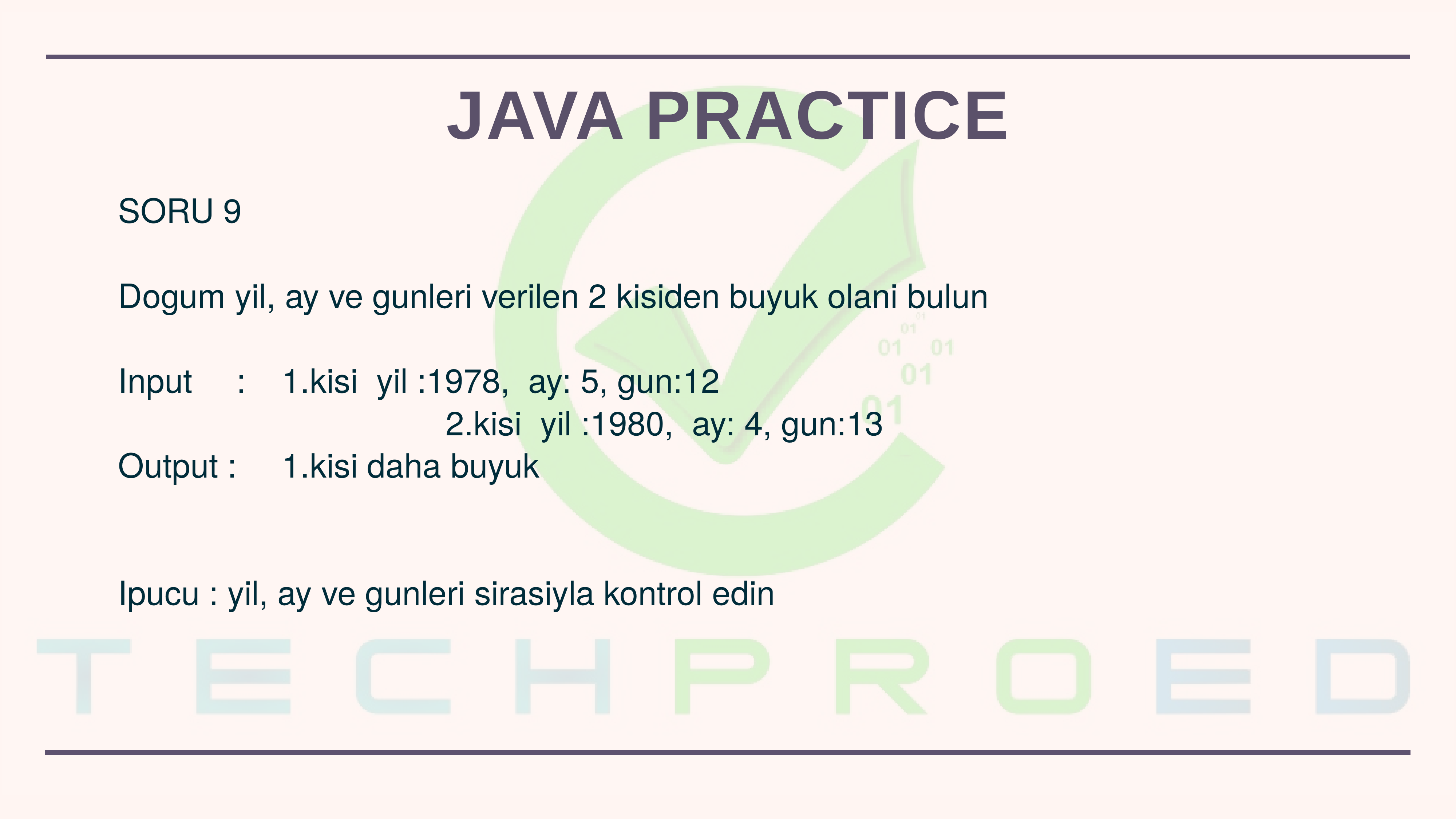

# Java practice
SORU 9

Dogum yil, ay ve gunleri verilen 2 kisiden buyuk olani bulun

Input	 : 	1.kisi  yil :1978,  ay: 5, gun:12
						2.kisi  yil :1980,  ay: 4, gun:13
Output : 	1.kisi daha buyuk

Ipucu : yil, ay ve gunleri sirasiyla kontrol edin